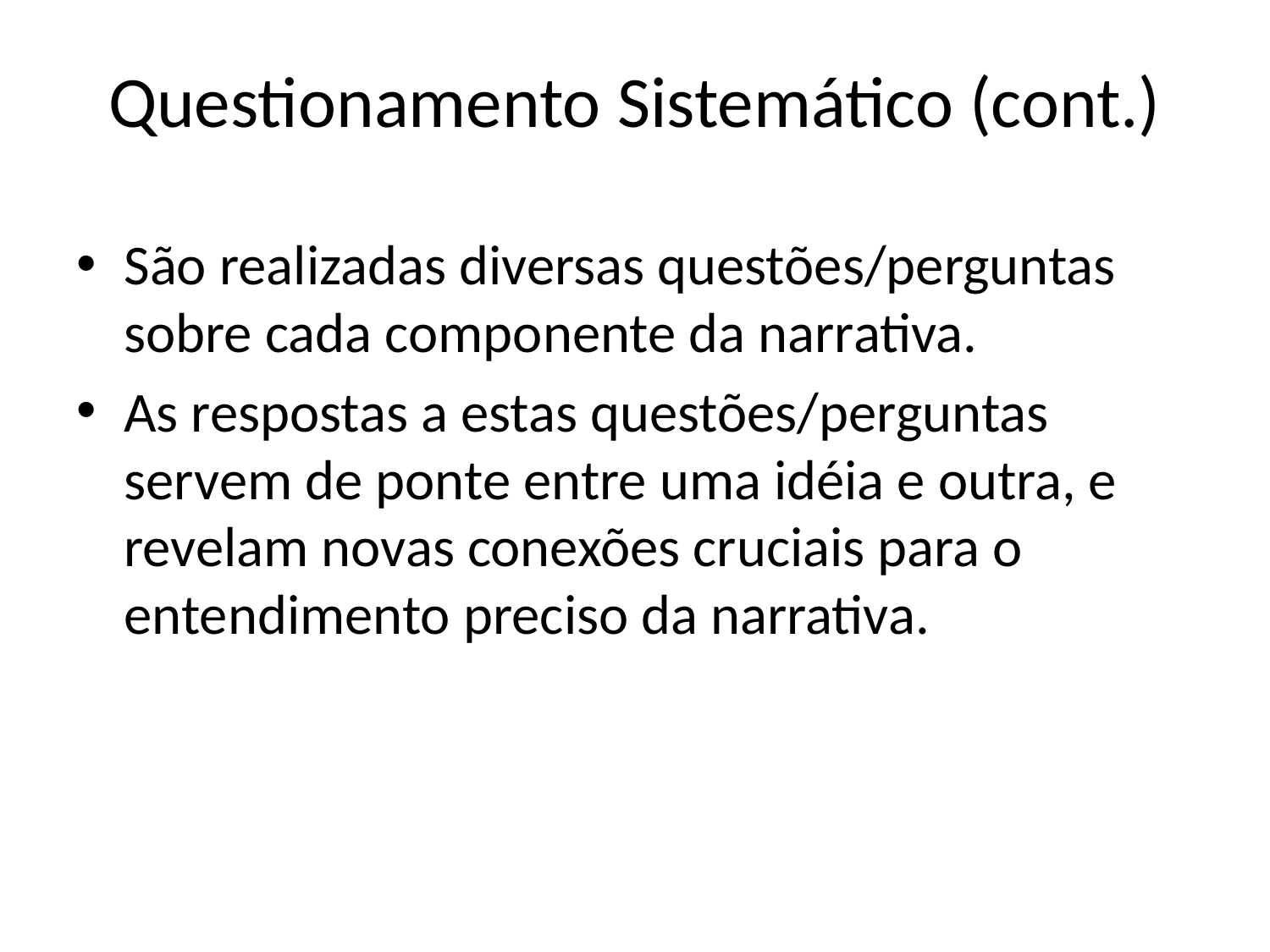

# Questionamento Sistemático (cont.)
São realizadas diversas questões/perguntas sobre cada componente da narrativa.
As respostas a estas questões/perguntas servem de ponte entre uma idéia e outra, e revelam novas conexões cruciais para o entendimento preciso da narrativa.